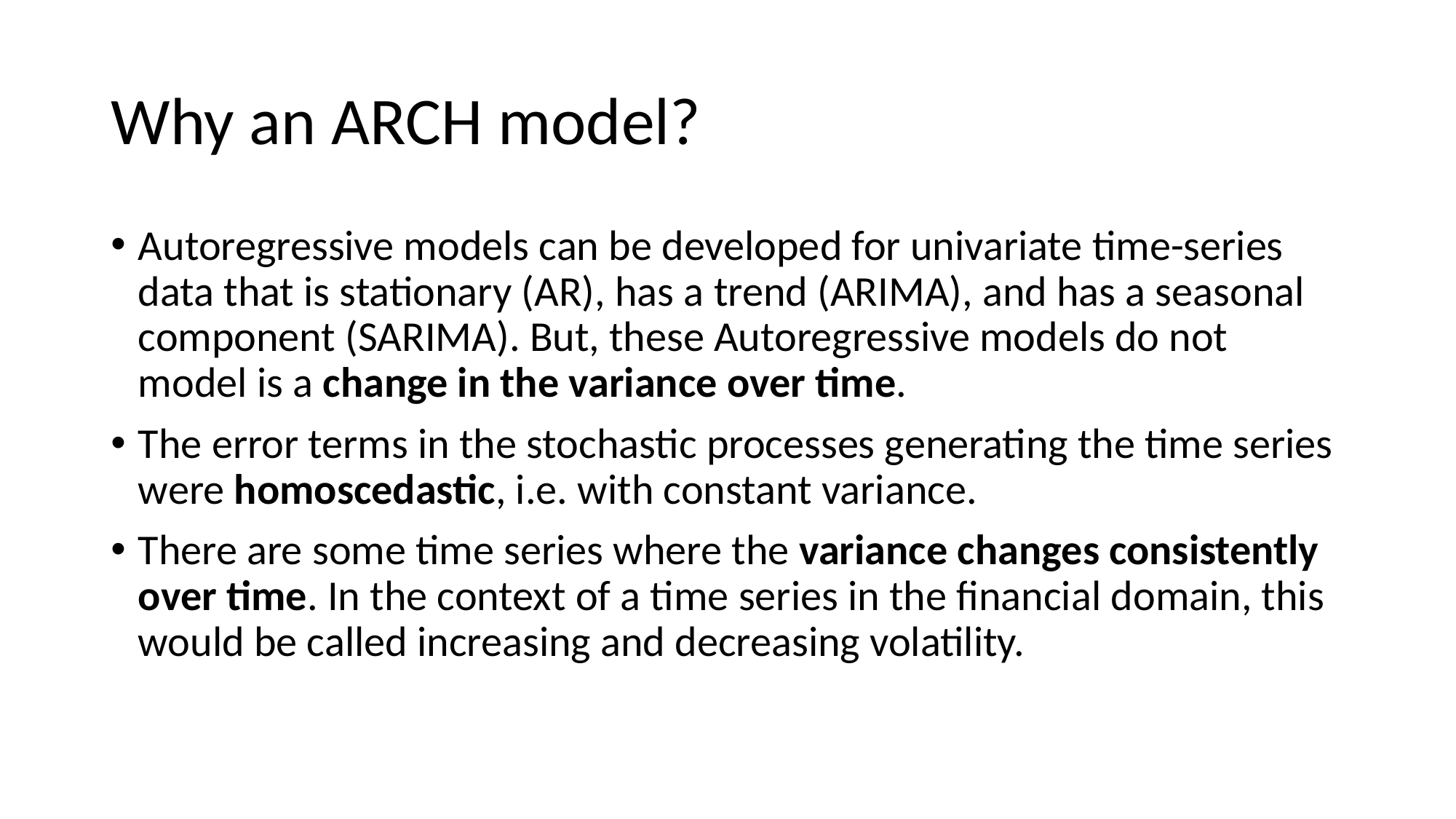

# Why an ARCH model?
Autoregressive models can be developed for univariate time-series data that is stationary (AR), has a trend (ARIMA), and has a seasonal component (SARIMA). But, these Autoregressive models do not model is a change in the variance over time.
The error terms in the stochastic processes generating the time series were homoscedastic, i.e. with constant variance.
There are some time series where the variance changes consistently over time. In the context of a time series in the financial domain, this would be called increasing and decreasing volatility.